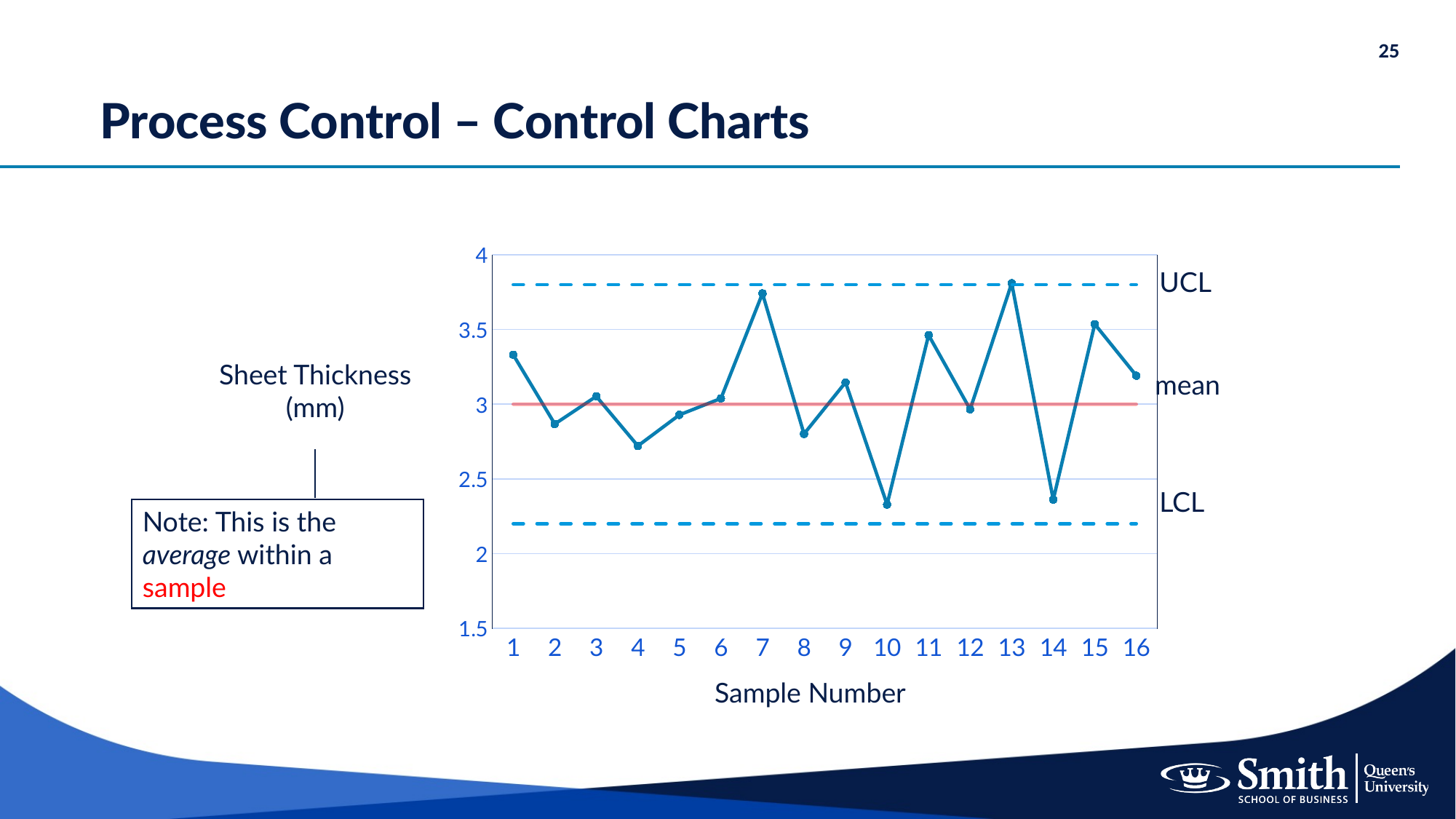

# Process Control – Control Charts

### Chart

| Category |  |  |  |  |
|---|---|---|---|---|
UCL
Sheet Thickness (mm)
mean
LCL
Note: This is the average within a sample
Sample Number